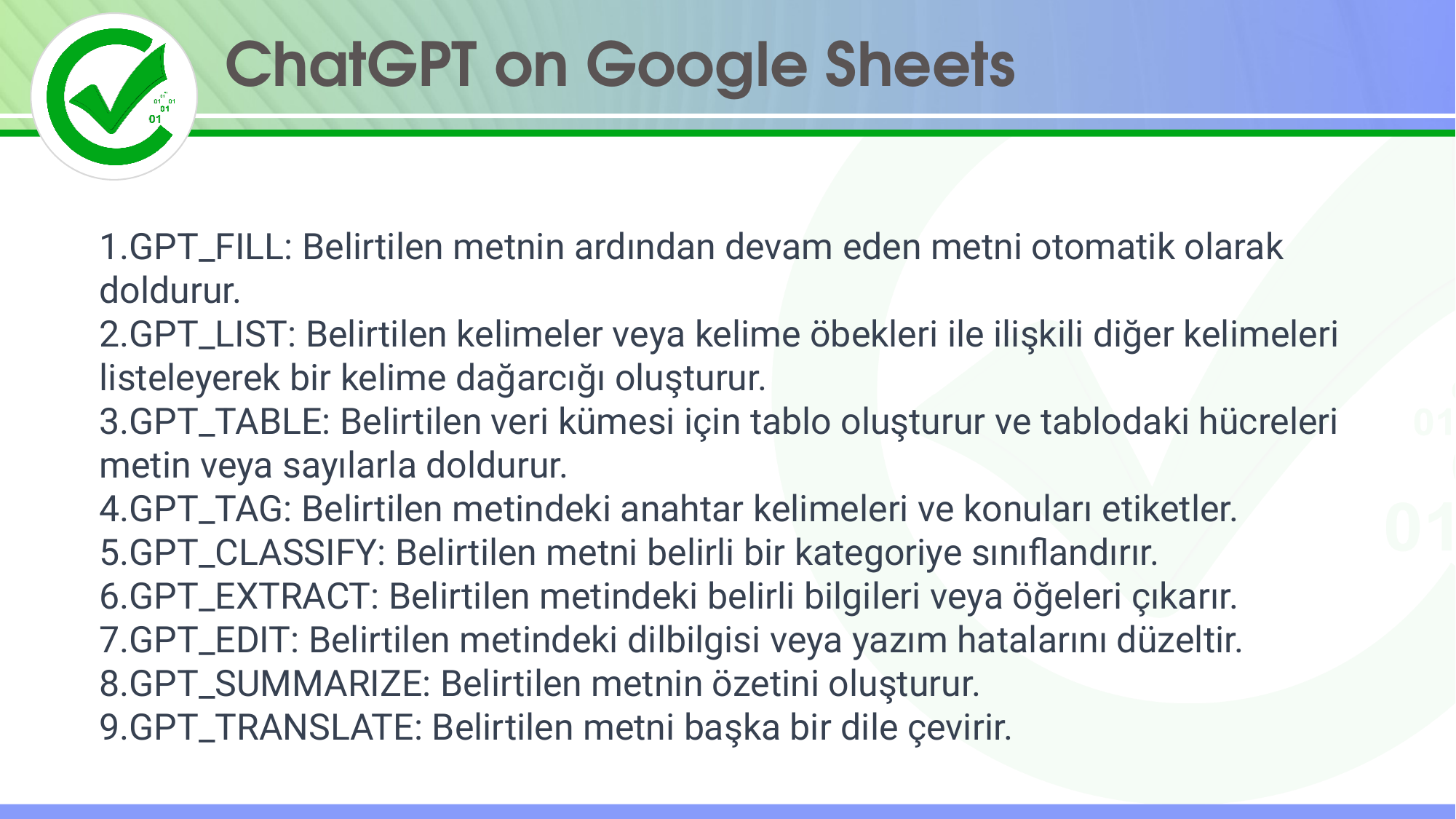

ChatGPT on Google Sheets
GPT_FILL: Belirtilen metnin ardından devam eden metni otomatik olarak doldurur.
GPT_LIST: Belirtilen kelimeler veya kelime öbekleri ile ilişkili diğer kelimeleri listeleyerek bir kelime dağarcığı oluşturur.
GPT_TABLE: Belirtilen veri kümesi için tablo oluşturur ve tablodaki hücreleri metin veya sayılarla doldurur.
GPT_TAG: Belirtilen metindeki anahtar kelimeleri ve konuları etiketler.
GPT_CLASSIFY: Belirtilen metni belirli bir kategoriye sınıflandırır.
GPT_EXTRACT: Belirtilen metindeki belirli bilgileri veya öğeleri çıkarır.
GPT_EDIT: Belirtilen metindeki dilbilgisi veya yazım hatalarını düzeltir.
GPT_SUMMARIZE: Belirtilen metnin özetini oluşturur.
GPT_TRANSLATE: Belirtilen metni başka bir dile çevirir.